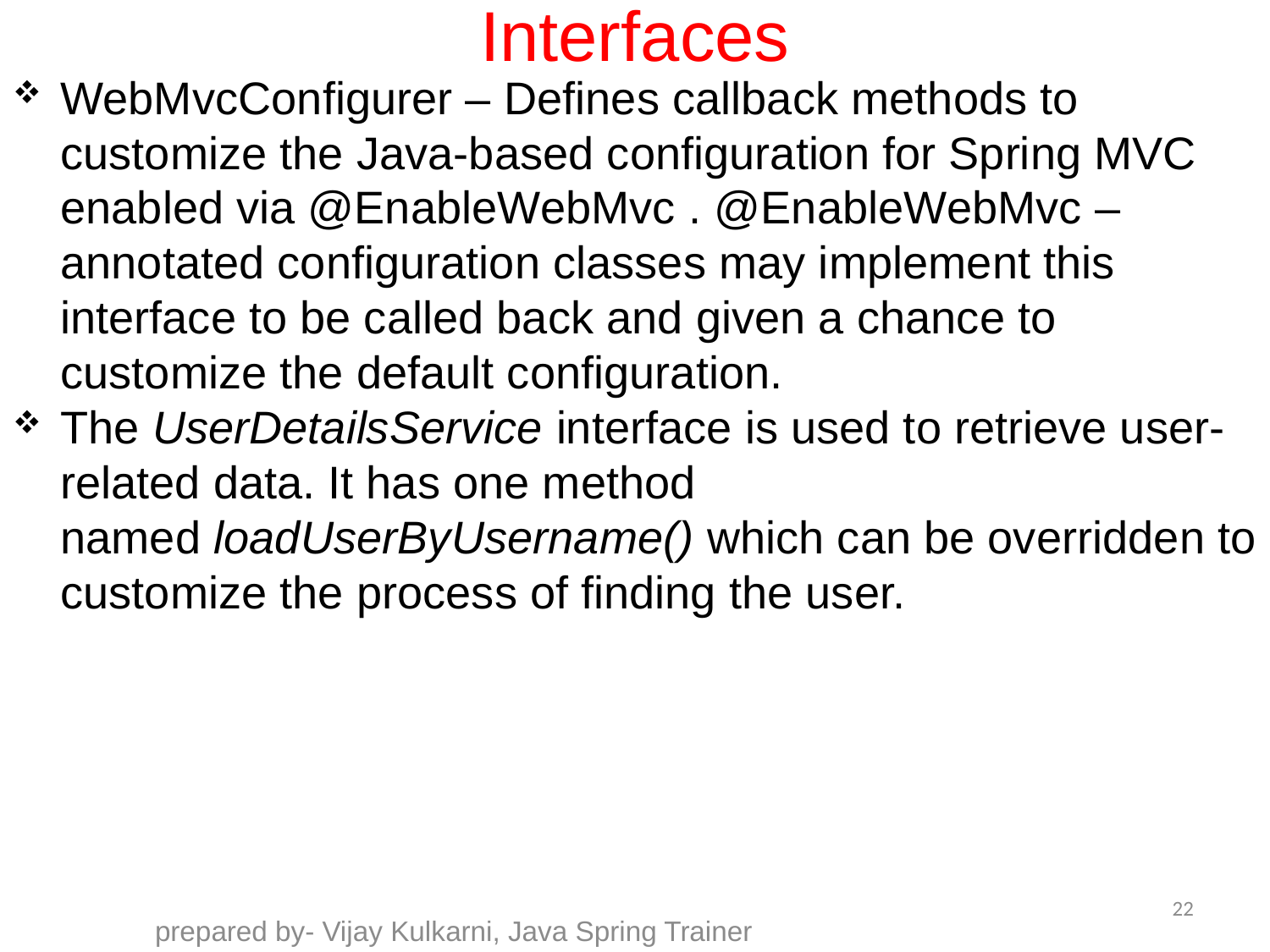

# Interfaces

WebMvcConfigurer – Defines callback methods to customize the Java-based configuration for Spring MVC enabled via @EnableWebMvc . @EnableWebMvc – annotated configuration classes may implement this interface to be called back and given a chance to customize the default configuration.
The UserDetailsService interface is used to retrieve user-related data. It has one method named loadUserByUsername() which can be overridden to customize the process of finding the user.

22
prepared by- Vijay Kulkarni, Java Spring Trainer